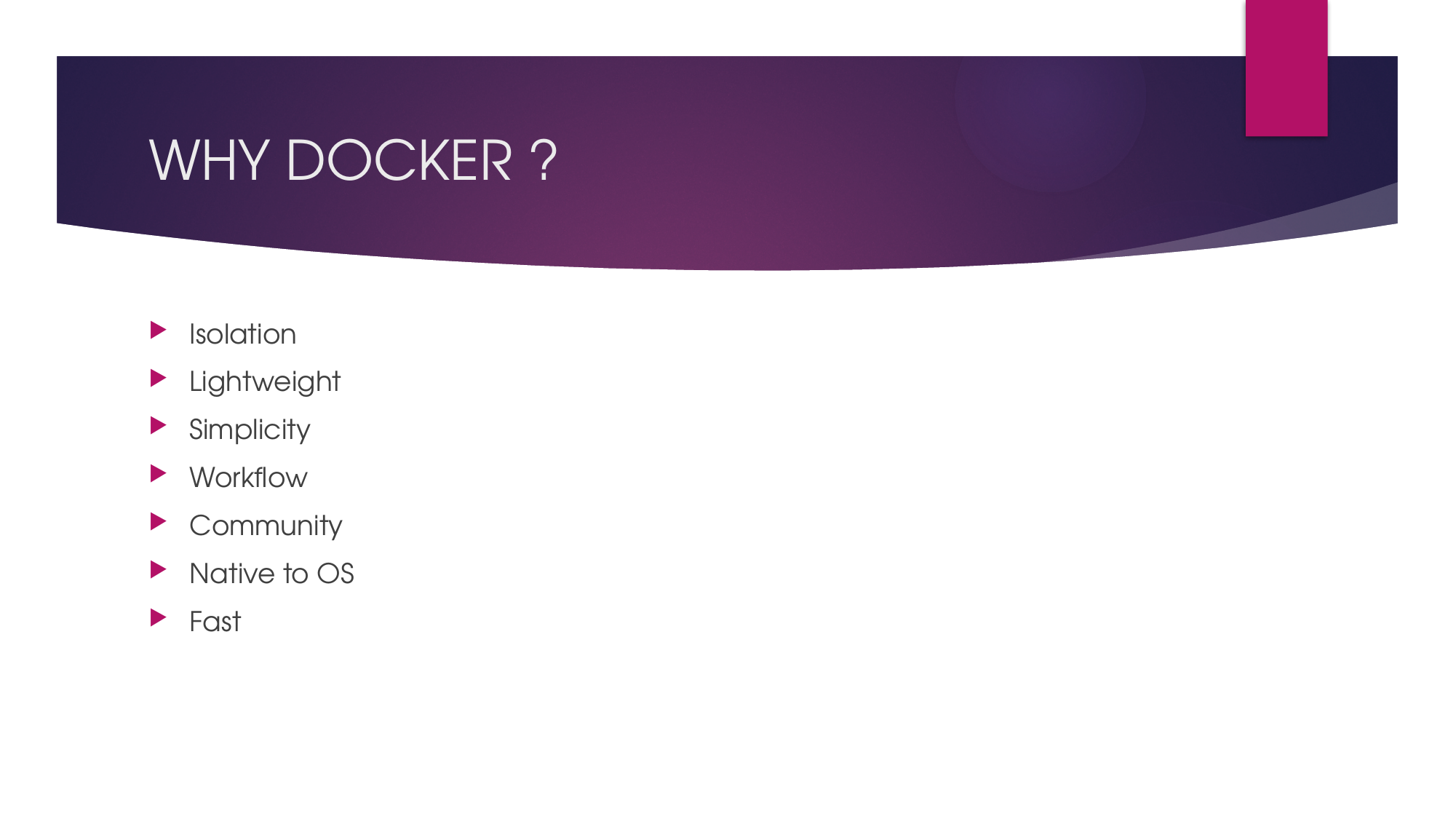

# WHY DOCKER ?
Isolation
Lightweight
Simplicity
Workflow
Community
Native to OS
Fast